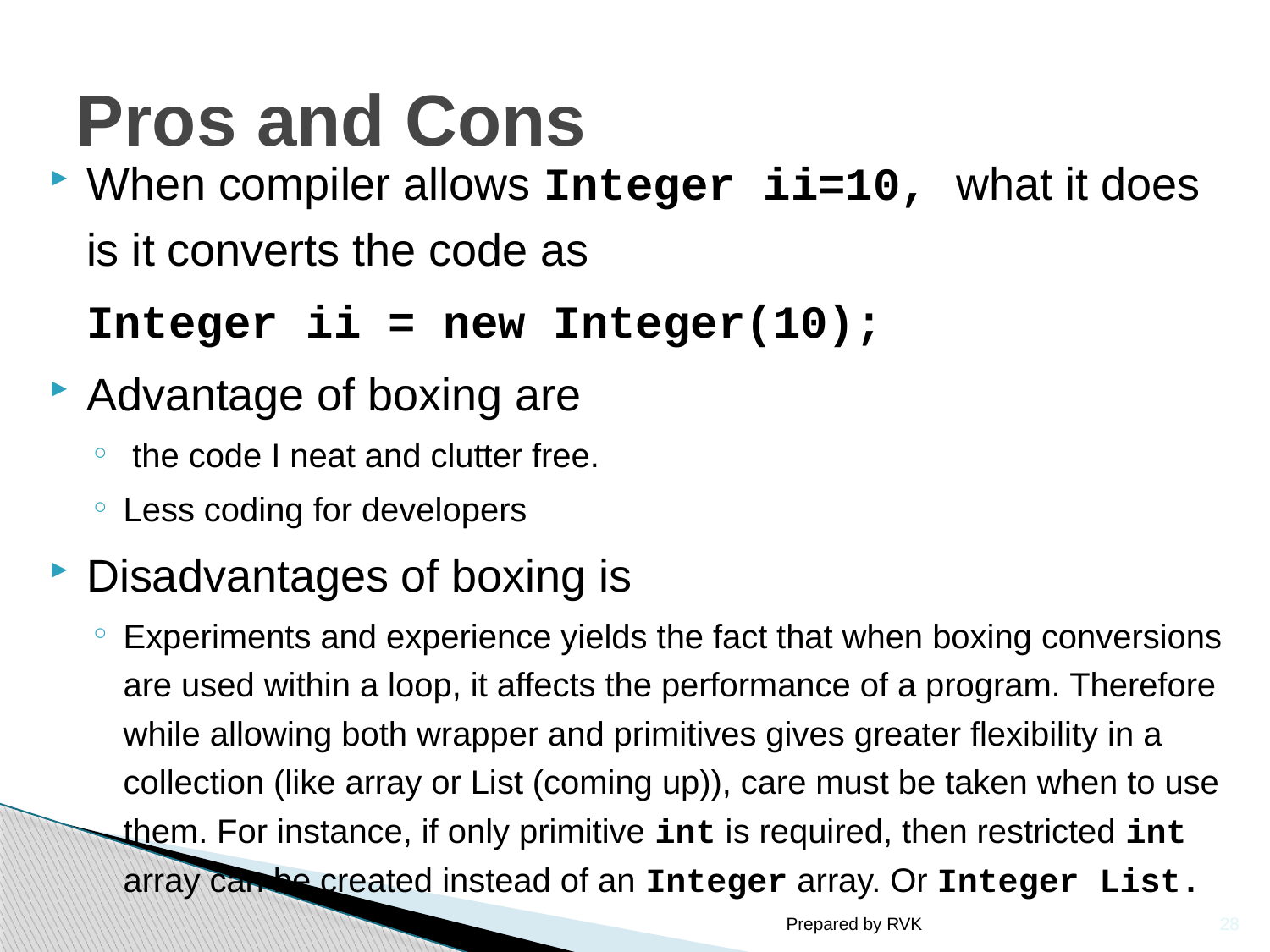

# Pros and Cons
When compiler allows Integer ii=10, what it does is it converts the code as
	Integer ii = new Integer(10);
Advantage of boxing are
 the code I neat and clutter free.
Less coding for developers
Disadvantages of boxing is
Experiments and experience yields the fact that when boxing conversions are used within a loop, it affects the performance of a program. Therefore while allowing both wrapper and primitives gives greater flexibility in a collection (like array or List (coming up)), care must be taken when to use them. For instance, if only primitive int is required, then restricted int array can be created instead of an Integer array. Or Integer List.
Prepared by RVK
28